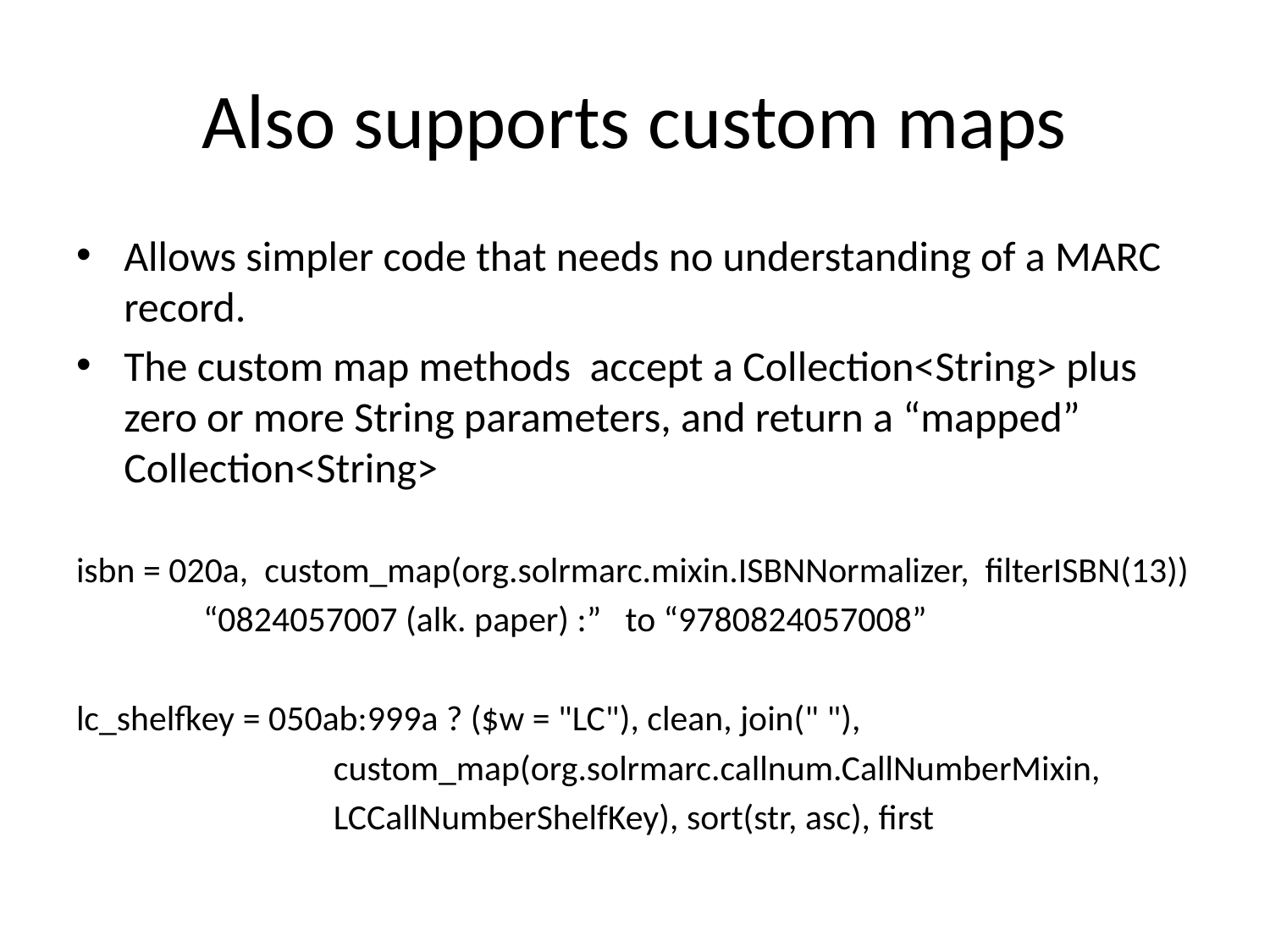

# Also supports custom maps
Allows simpler code that needs no understanding of a MARC record.
The custom map methods  accept a Collection<String> plus zero or more String parameters, and return a “mapped”  Collection<String>

isbn = 020a,  custom_map(org.solrmarc.mixin.ISBNNormalizer,  filterISBN(13))
	“0824057007 (alk. paper) :”   to “9780824057008”

lc_shelfkey = 050ab:999a ? ($w = "LC"), clean, join(" "),
                                custom_map(org.solrmarc.callnum.CallNumberMixin,
                                LCCallNumberShelfKey), sort(str, asc), first